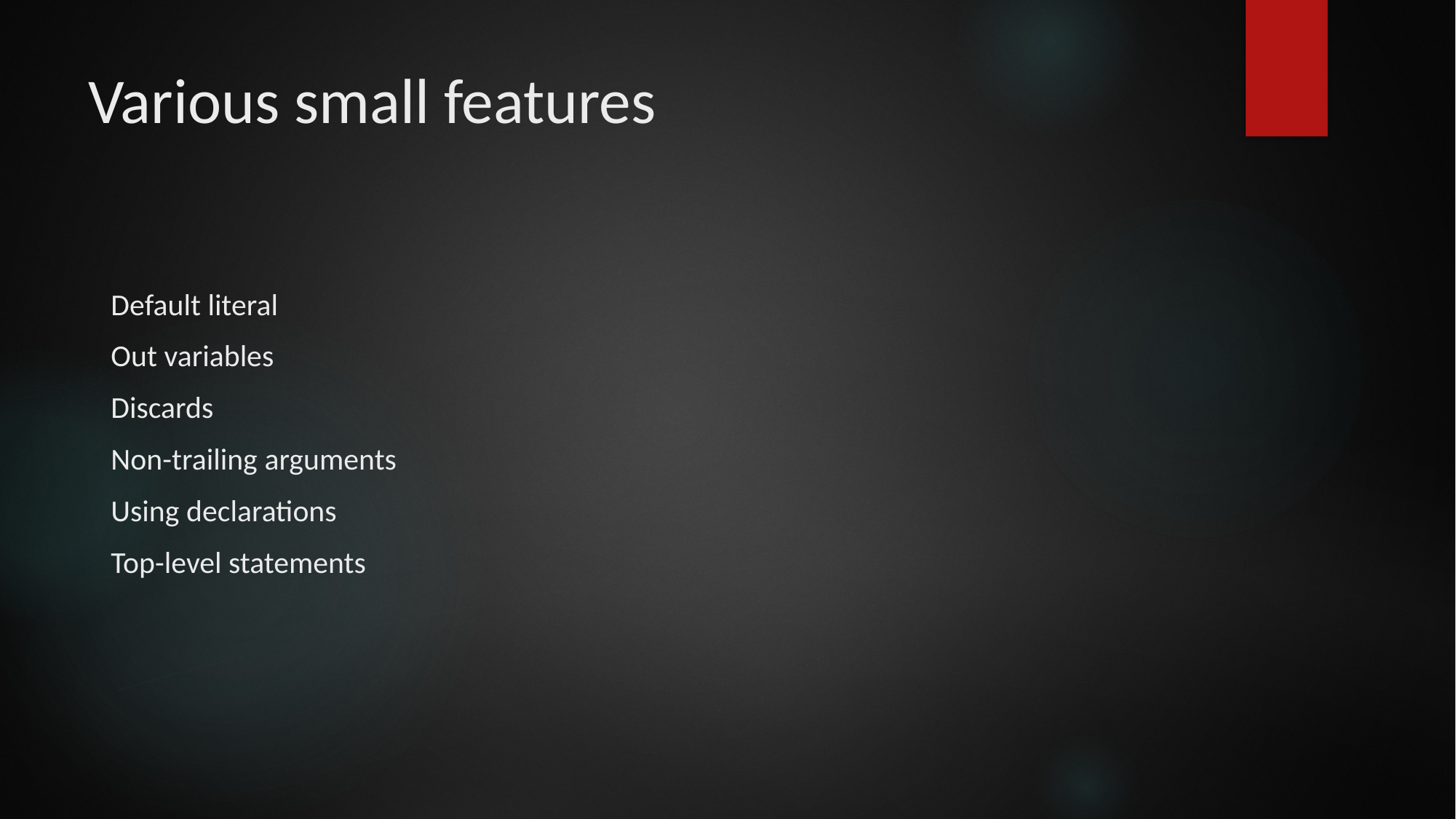

# Various small features
Default literal
Out variables
Discards
Non-trailing arguments
Using declarations
Top-level statements